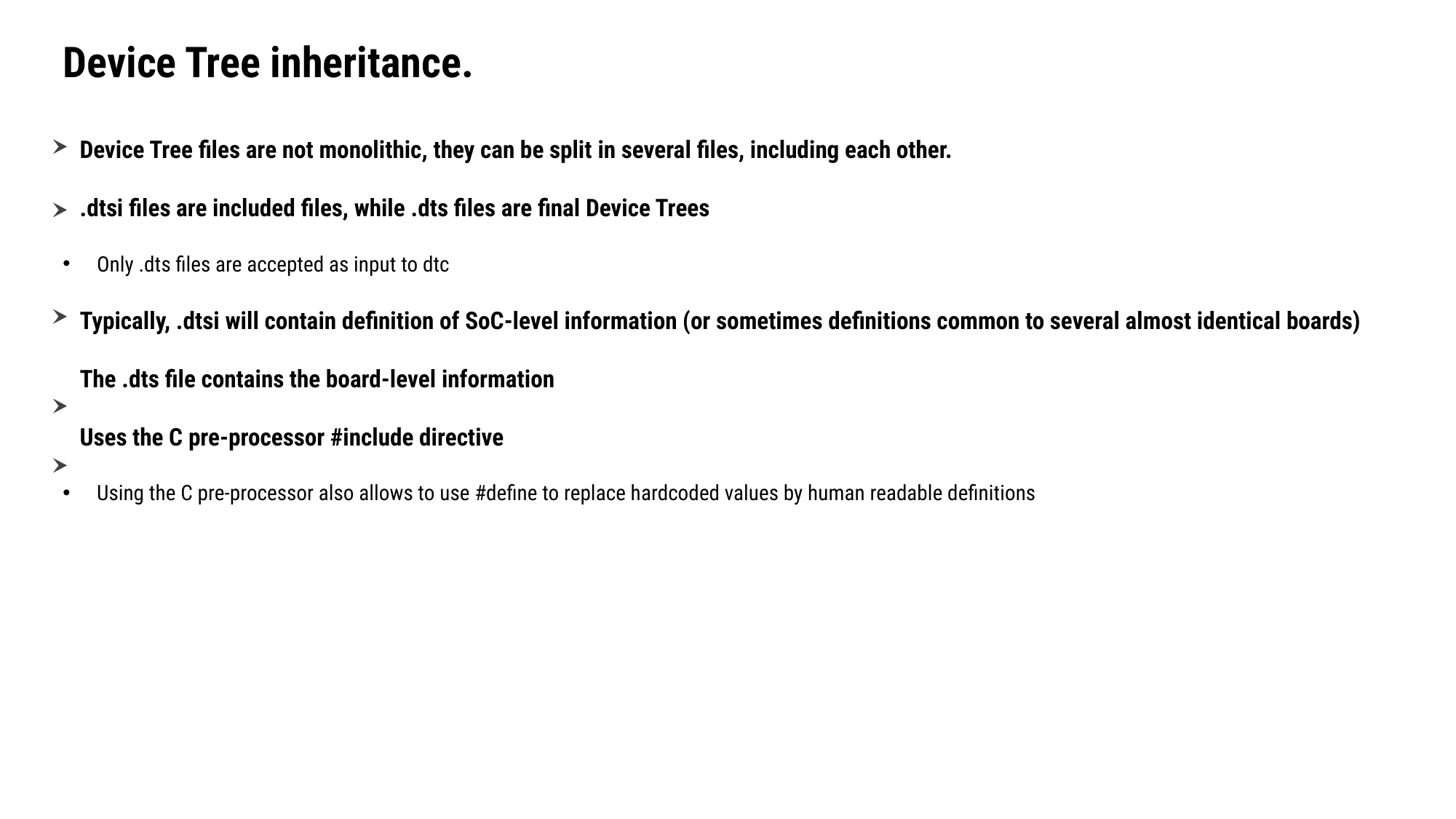

# Device Tree inheritance.
   Device Tree files are not monolithic, they can be split in several files, including each other.

   .dtsi files are included files, while .dts files are final Device Trees

Only .dts files are accepted as input to dtc

   Typically, .dtsi will contain definition of SoC-level information (or sometimes definitions common to several almost identical boards)

   The .dts file contains the board-level information

   Uses the C pre-processor #include directive

Using the C pre-processor also allows to use #define to replace hardcoded values by human readable definitions